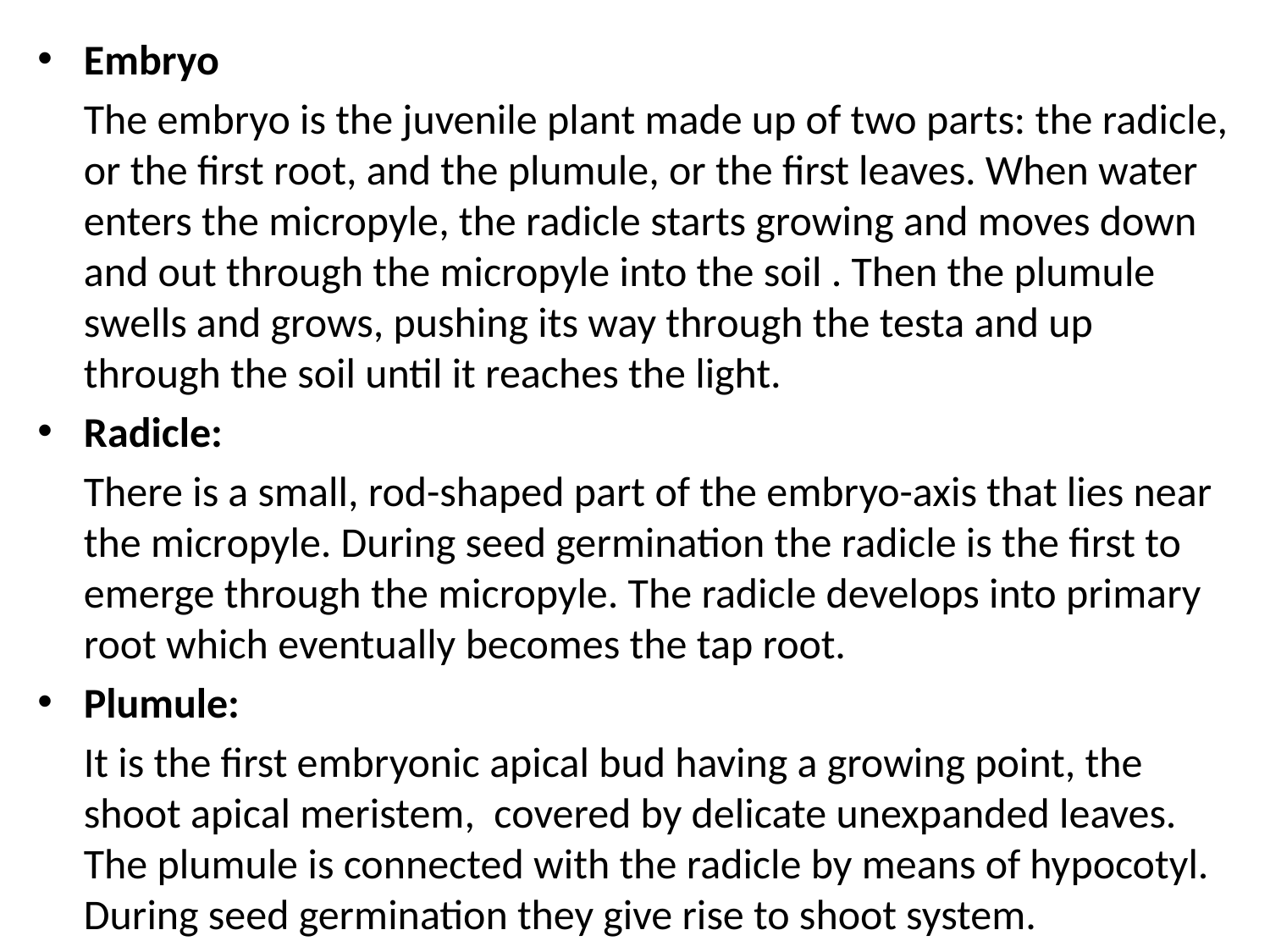

Embryo
	The embryo is the juvenile plant made up of two parts: the radicle, or the first root, and the plumule, or the first leaves. When water enters the micropyle, the radicle starts growing and moves down and out through the micropyle into the soil . Then the plumule swells and grows, pushing its way through the testa and up through the soil until it reaches the light.
Radicle:
	There is a small, rod-shaped part of the embryo-axis that lies near the micropyle. During seed germination the radicle is the first to emerge through the micropyle. The radicle develops into primary root which eventually becomes the tap root.
Plumule:
	It is the first embryonic apical bud having a growing point, the shoot apical meristem,  covered by delicate unexpanded leaves. The plumule is connected with the radicle by means of hypocotyl. During seed germination they give rise to shoot system.